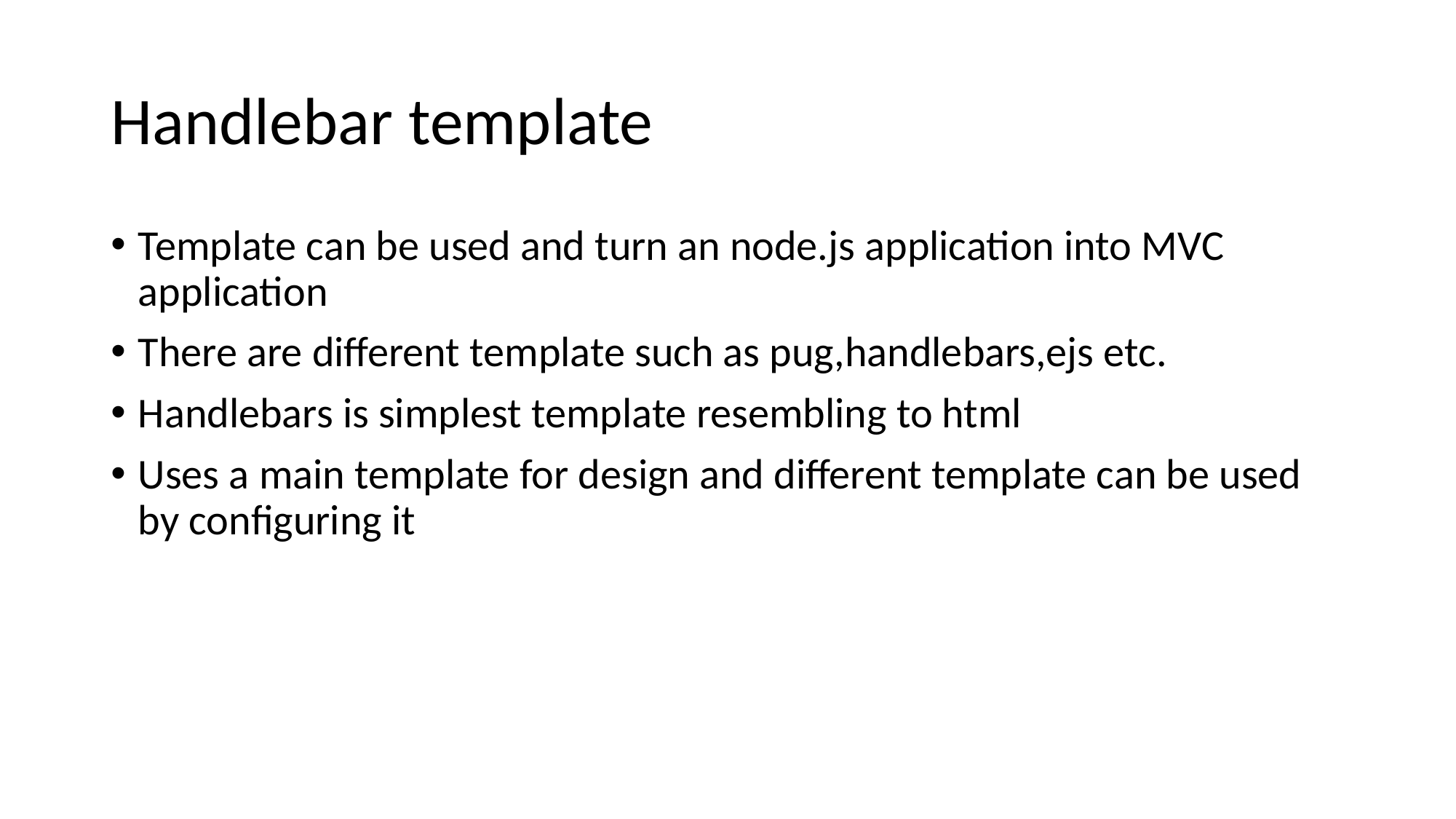

# Handlebar template
Template can be used and turn an node.js application into MVC application
There are different template such as pug,handlebars,ejs etc.
Handlebars is simplest template resembling to html
Uses a main template for design and different template can be used by configuring it